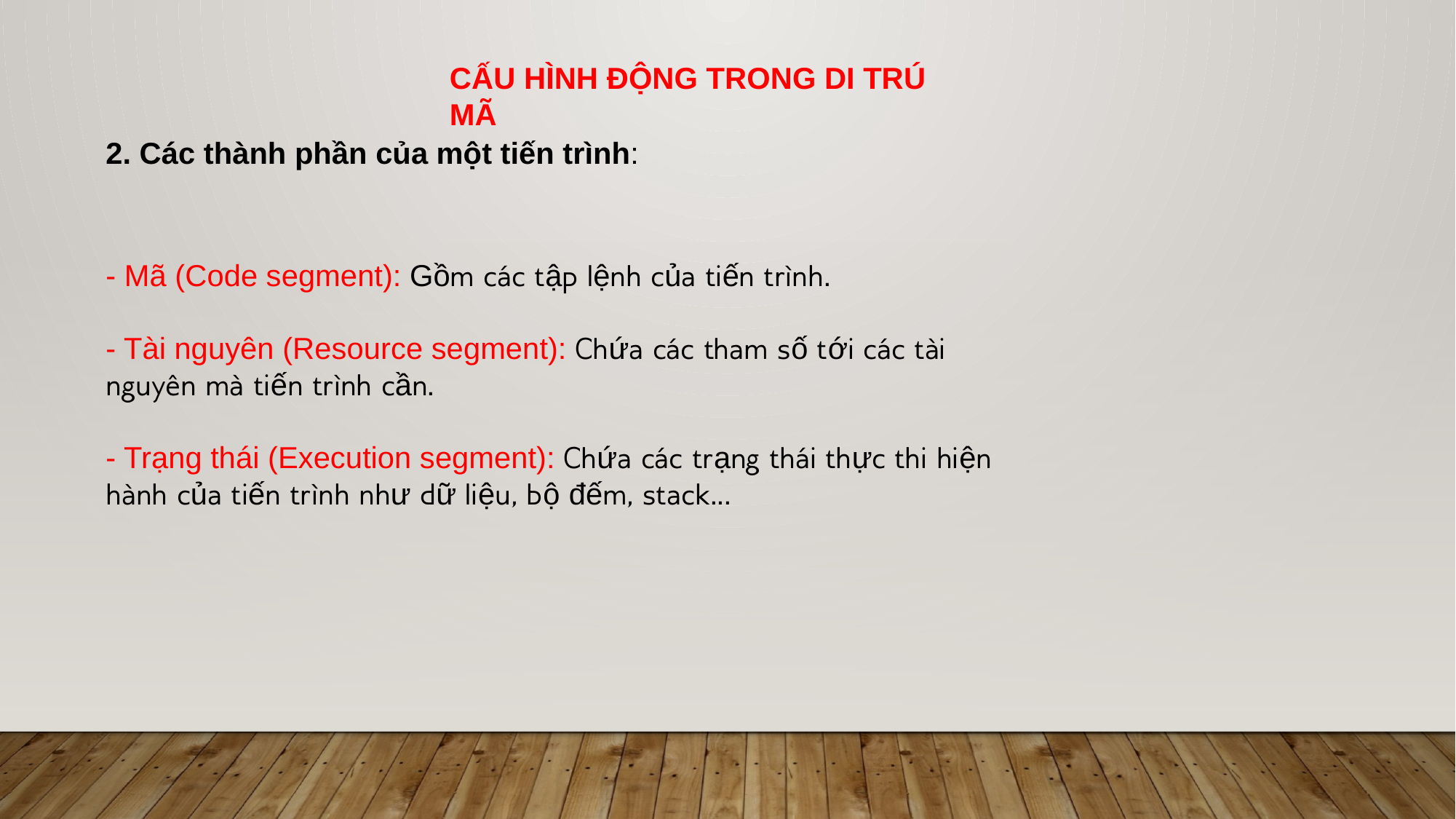

CẤU HÌNH ĐỘNG TRONG DI TRÚ MÃ
2. Các thành phần của một tiến trình:
- Mã (Code segment): Gồm các tập lệnh của tiến trình.

- Tài nguyên (Resource segment): Chứa các tham số tới các tài nguyên mà tiến trình cần.

- Trạng thái (Execution segment): Chứa các trạng thái thực thi hiện hành của tiến trình như dữ liệu, bộ đếm, stack...